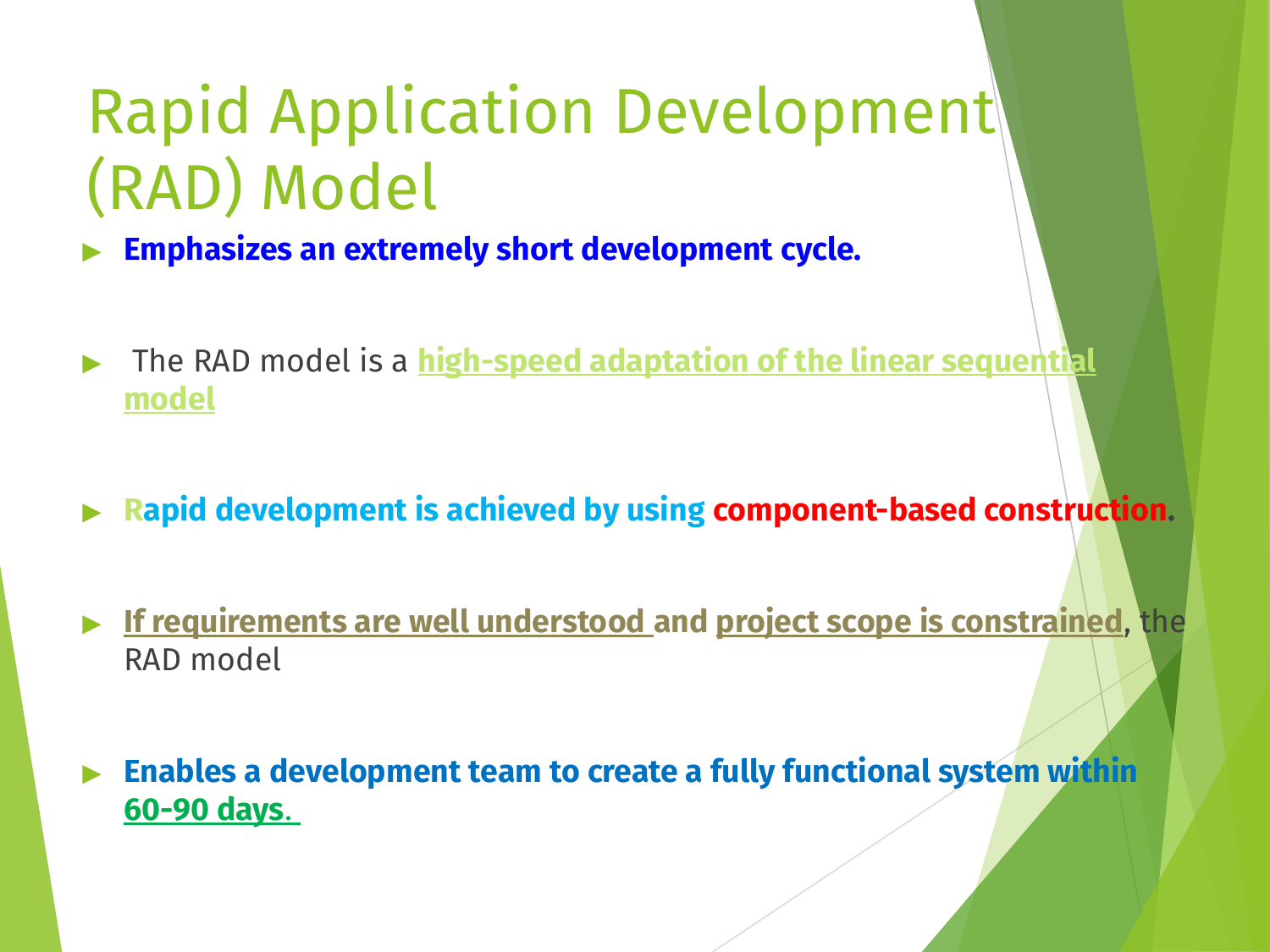

# Rapid Application Development (RAD) Model
Emphasizes an extremely short development cycle.

 The RAD model is a high-speed adaptation of the linear sequential model

Rapid development is achieved by using component-based construction.

If requirements are well understood and project scope is constrained, the RAD model

Enables a development team to create a fully functional system within 60-90 days.